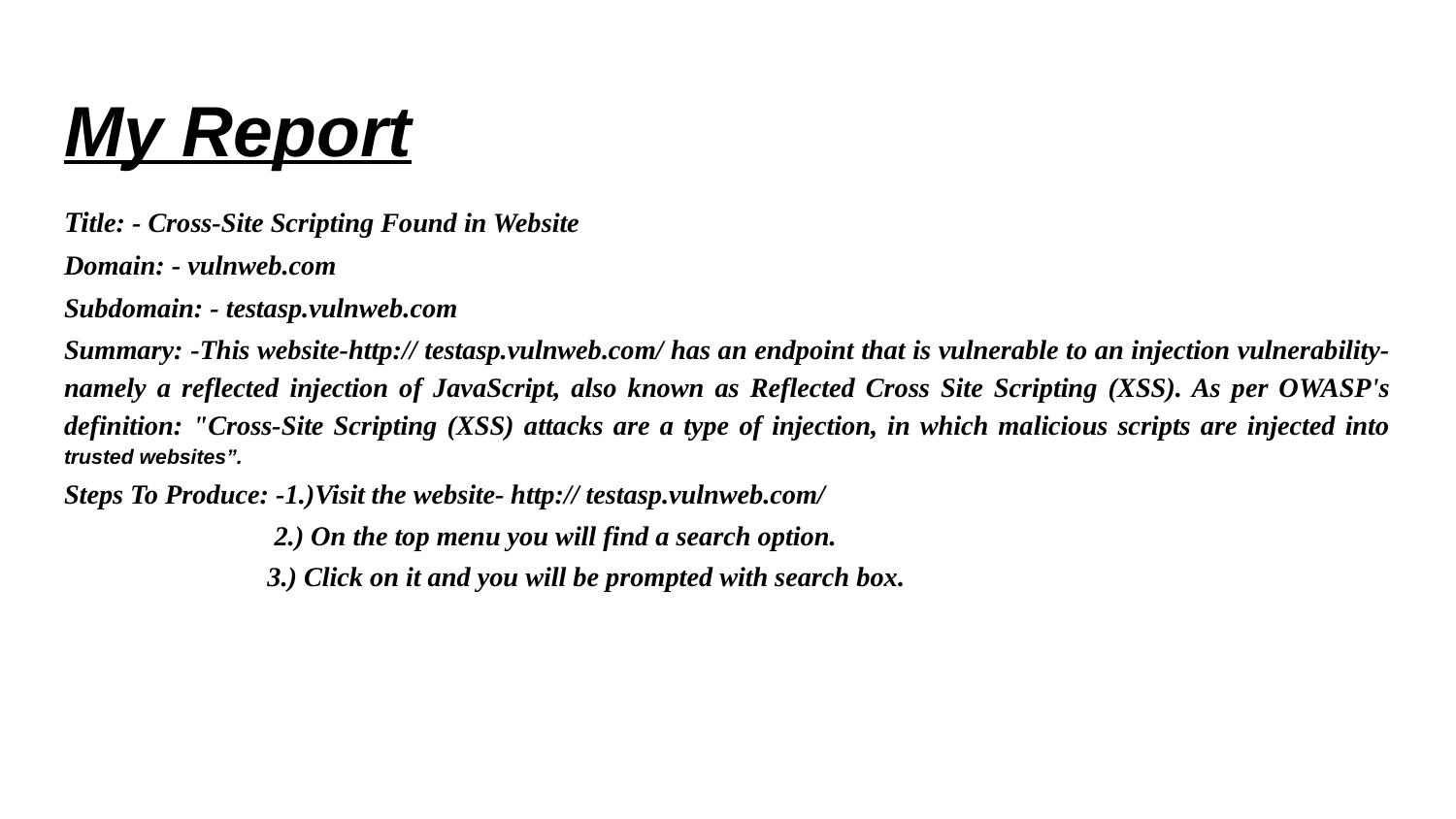

# My Report
Title: - Cross-Site Scripting Found in Website
Domain: - vulnweb.com
Subdomain: - testasp.vulnweb.com
Summary: -This website-http:// testasp.vulnweb.com/ has an endpoint that is vulnerable to an injection vulnerability- namely a reflected injection of JavaScript, also known as Reflected Cross Site Scripting (XSS). As per OWASP's definition: "Cross-Site Scripting (XSS) attacks are a type of injection, in which malicious scripts are injected into trusted websites”.
Steps To Produce: -1.)Visit the website- http:// testasp.vulnweb.com/
    2.) On the top menu you will find a search option.
   3.) Click on it and you will be prompted with search box.